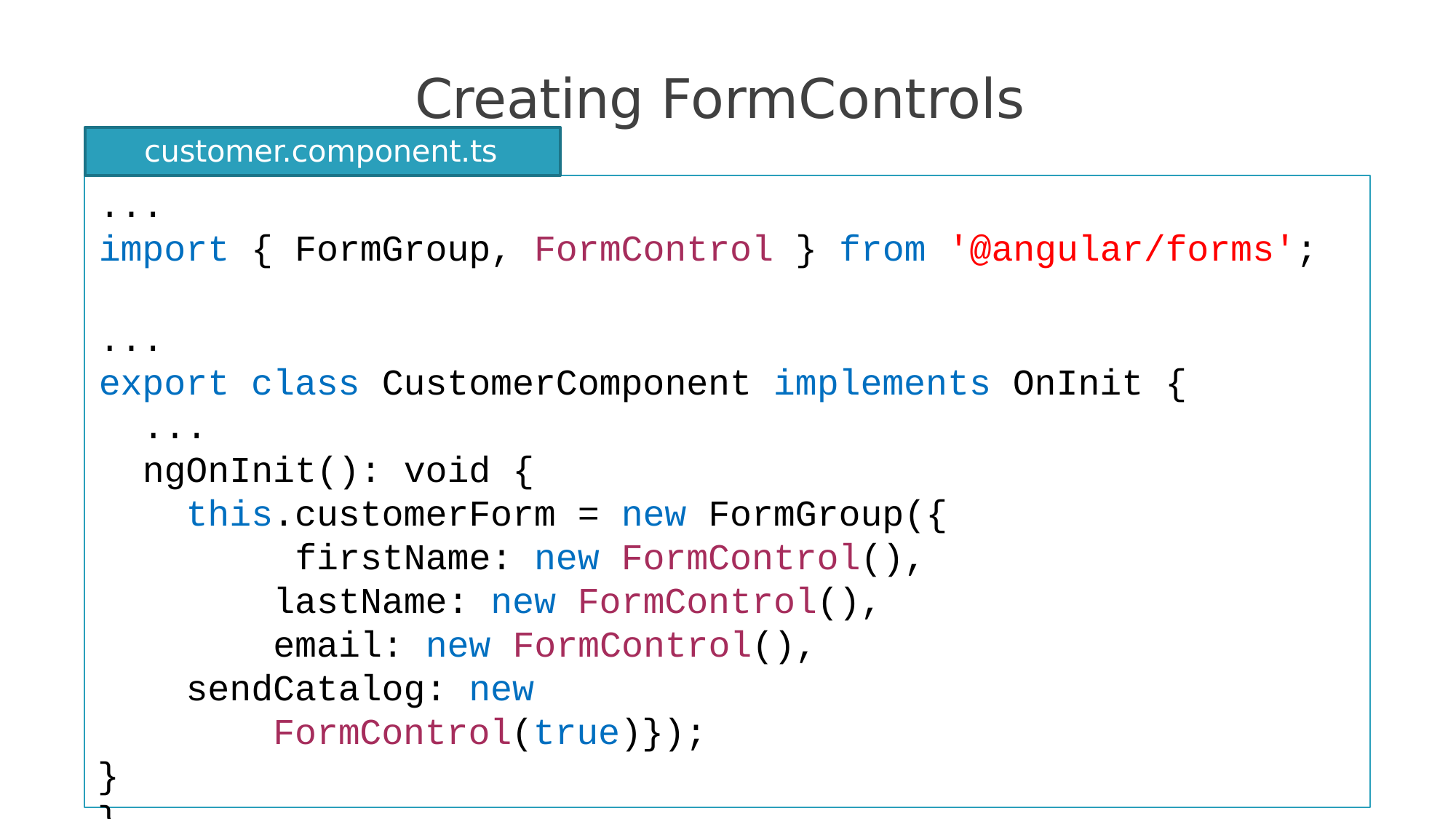

# Creating FormControls
customer.component.ts
...
import { FormGroup, FormControl } from '@angular/forms';

...
export class CustomerComponent implements OnInit {
...
ngOnInit(): void {
this.customerForm = new FormGroup({  firstName: new FormControl(),  lastName: new FormControl(),  email: new FormControl(),
sendCatalog: new FormControl(true)});
}
}

7